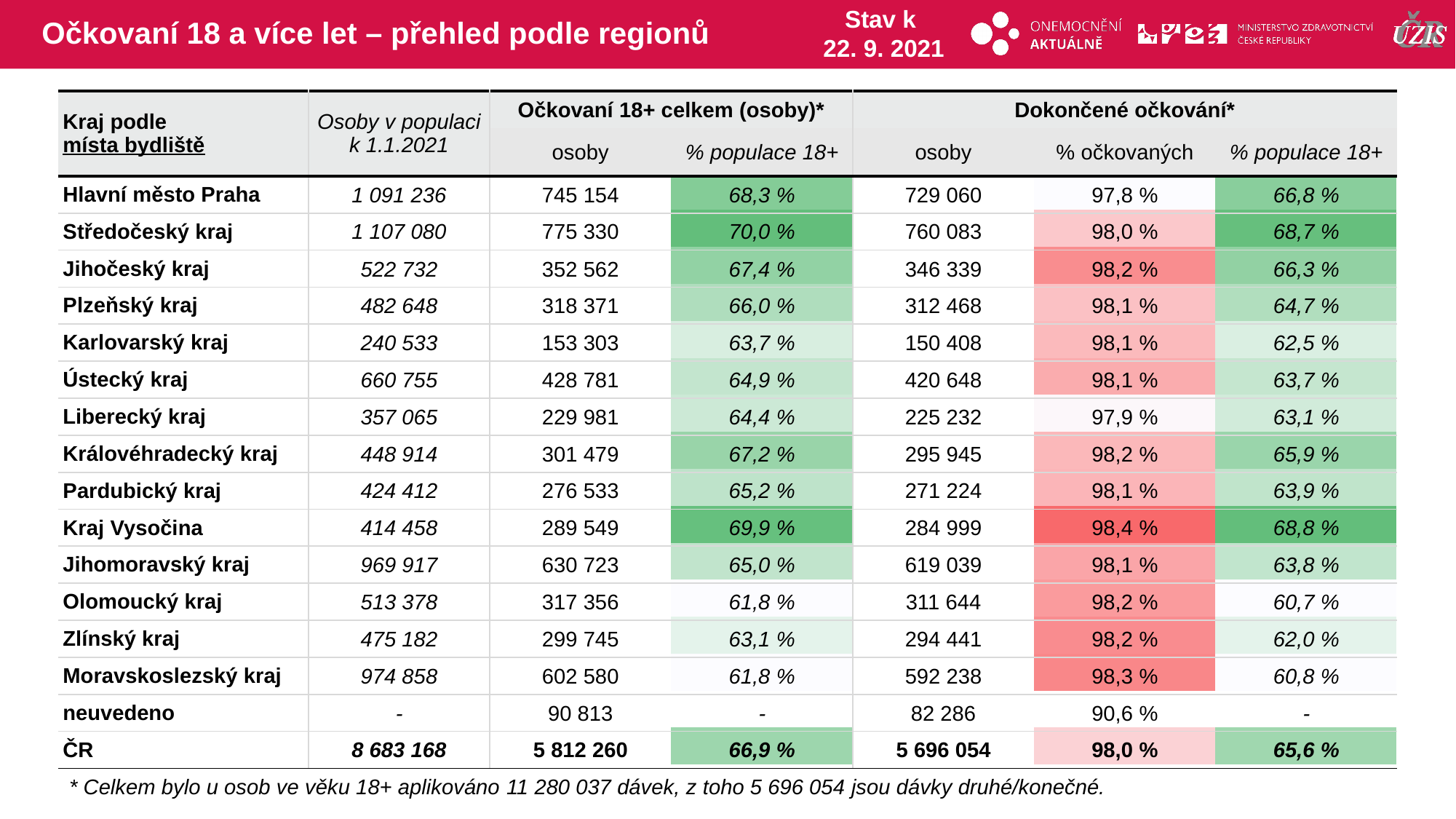

# Očkovaní 18 a více let – přehled podle regionů
Stav k
22. 9. 2021
| Kraj podle místa bydliště | Osoby v populaci k 1.1.2021 | Očkovaní 18+ celkem (osoby)\* |  | Dokončené očkování\* |  |  |
| --- | --- | --- | --- | --- | --- | --- |
|  |  | osoby | % populace 18+ | osoby | % očkovaných | % populace 18+ |
| Hlavní město Praha | 1 091 236 | 745 154 | 68,3 % | 729 060 | 97,8 % | 66,8 % |
| Středočeský kraj | 1 107 080 | 775 330 | 70,0 % | 760 083 | 98,0 % | 68,7 % |
| Jihočeský kraj | 522 732 | 352 562 | 67,4 % | 346 339 | 98,2 % | 66,3 % |
| Plzeňský kraj | 482 648 | 318 371 | 66,0 % | 312 468 | 98,1 % | 64,7 % |
| Karlovarský kraj | 240 533 | 153 303 | 63,7 % | 150 408 | 98,1 % | 62,5 % |
| Ústecký kraj | 660 755 | 428 781 | 64,9 % | 420 648 | 98,1 % | 63,7 % |
| Liberecký kraj | 357 065 | 229 981 | 64,4 % | 225 232 | 97,9 % | 63,1 % |
| Královéhradecký kraj | 448 914 | 301 479 | 67,2 % | 295 945 | 98,2 % | 65,9 % |
| Pardubický kraj | 424 412 | 276 533 | 65,2 % | 271 224 | 98,1 % | 63,9 % |
| Kraj Vysočina | 414 458 | 289 549 | 69,9 % | 284 999 | 98,4 % | 68,8 % |
| Jihomoravský kraj | 969 917 | 630 723 | 65,0 % | 619 039 | 98,1 % | 63,8 % |
| Olomoucký kraj | 513 378 | 317 356 | 61,8 % | 311 644 | 98,2 % | 60,7 % |
| Zlínský kraj | 475 182 | 299 745 | 63,1 % | 294 441 | 98,2 % | 62,0 % |
| Moravskoslezský kraj | 974 858 | 602 580 | 61,8 % | 592 238 | 98,3 % | 60,8 % |
| neuvedeno | - | 90 813 | - | 82 286 | 90,6 % | - |
| ČR | 8 683 168 | 5 812 260 | 66,9 % | 5 696 054 | 98,0 % | 65,6 % |
|  |  |  |  |  |  |
| --- | --- | --- | --- | --- | --- |
|  |  |  |  |  |  |
|  |  |  |  |  |  |
|  |  |  |  |  |  |
|  |  |  |  |  |  |
|  |  |  |  |  |  |
|  |  |  |  |  |  |
|  |  |  |  |  |  |
|  |  |  |  |  |  |
|  |  |  |  |  |  |
|  |  |  |  |  |  |
|  |  |  |  |  |  |
|  |  |  |  |  |  |
|  |  |  |  |  |  |
|  |  |  |  |  |  |
|  |  |  |  |  |  |
* Celkem bylo u osob ve věku 18+ aplikováno 11 280 037 dávek, z toho 5 696 054 jsou dávky druhé/konečné.